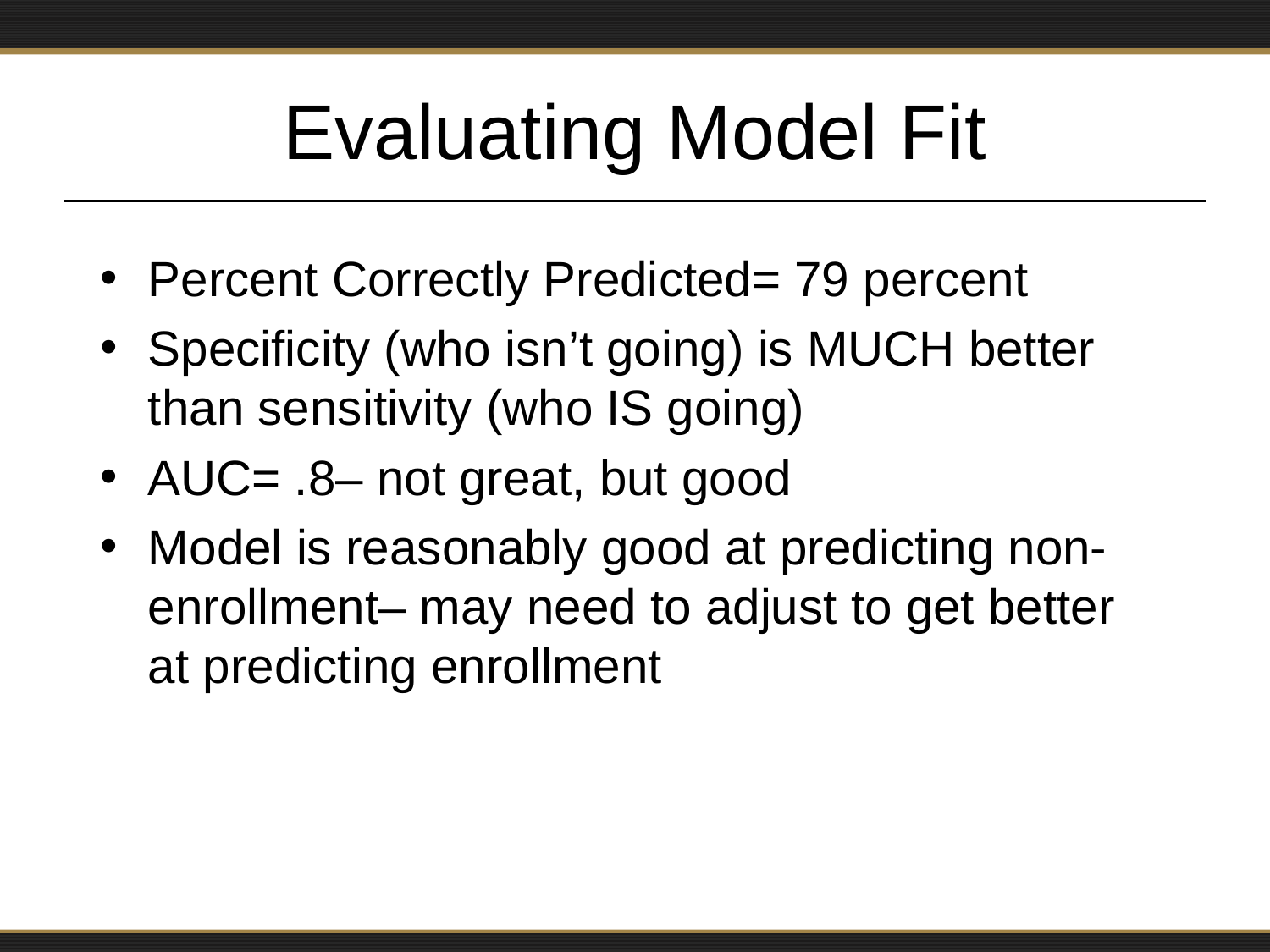

# Evaluating Model Fit
Percent Correctly Predicted= 79 percent
Specificity (who isn’t going) is MUCH better than sensitivity (who IS going)
AUC= .8– not great, but good
Model is reasonably good at predicting non-enrollment– may need to adjust to get better at predicting enrollment